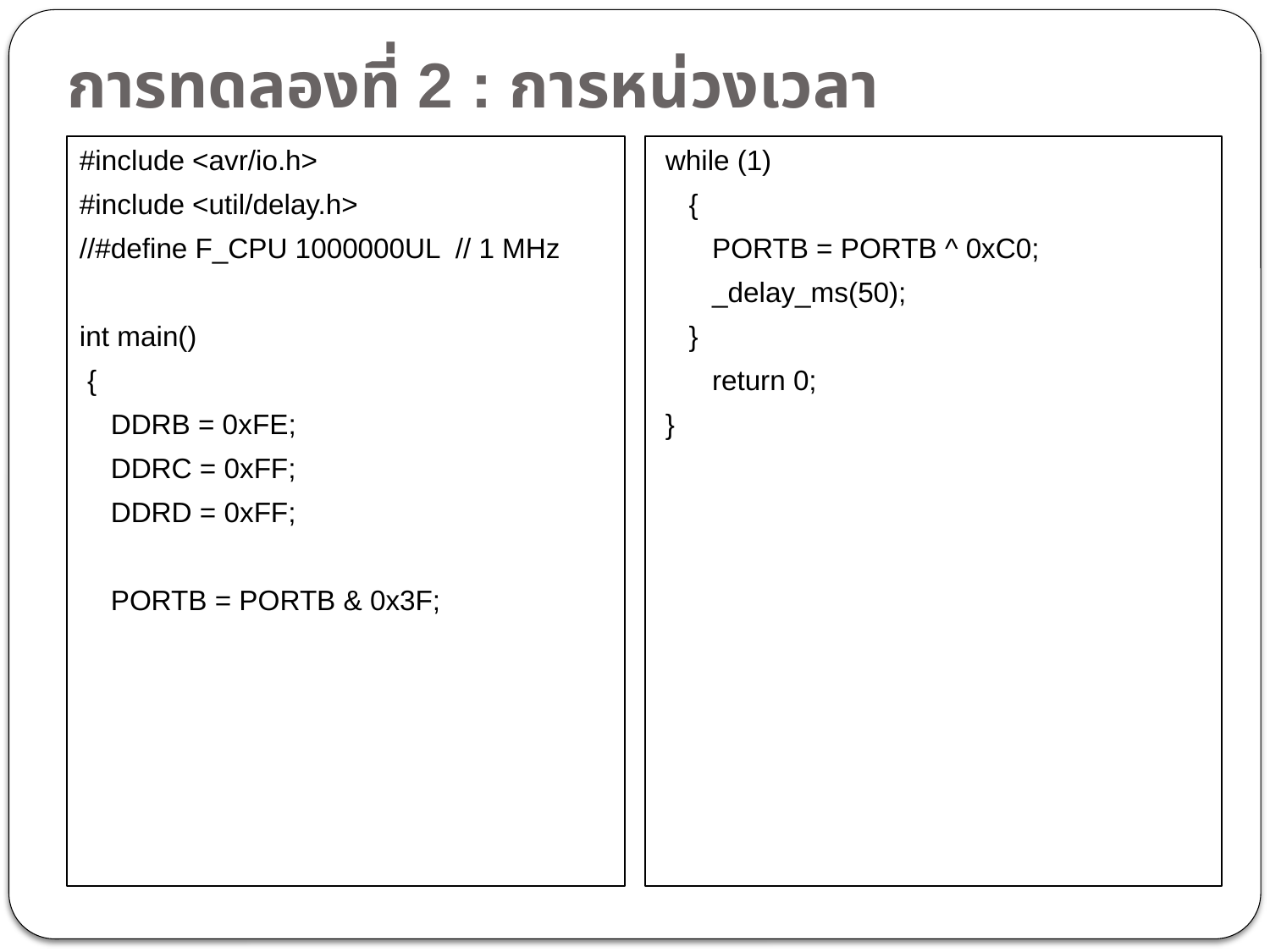

# การทดลองที่ 2 : การหน่วงเวลา
#include <avr/io.h>
#include <util/delay.h>
//#define F_CPU 1000000UL  // 1 MHz

int main()
 {
    DDRB = 0xFE;
    DDRC = 0xFF;
    DDRD = 0xFF;

    PORTB = PORTB & 0x3F;

 while (1)
    {
       PORTB = PORTB ^ 0xC0;
       _delay_ms(50);
    }
       return 0;
 }